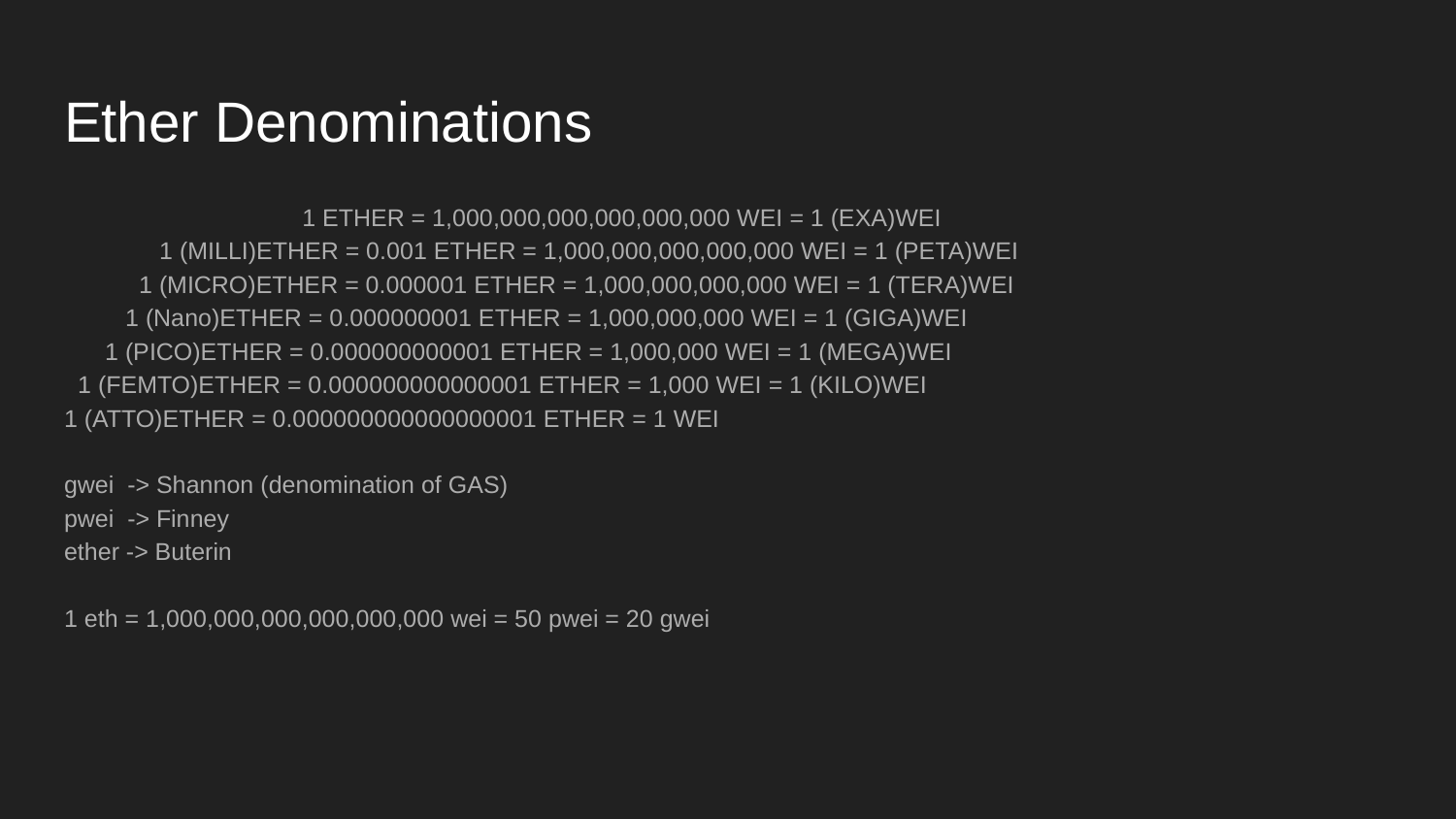

# Ether Denominations
                                   1 ETHER = 1,000,000,000,000,000,000 WEI = 1 (EXA)WEI
              1 (MILLI)ETHER = 0.001 ETHER = 1,000,000,000,000,000 WEI = 1 (PETA)WEI
           1 (MICRO)ETHER = 0.000001 ETHER = 1,000,000,000,000 WEI = 1 (TERA)WEI
         1 (Nano)ETHER = 0.000000001 ETHER = 1,000,000,000 WEI = 1 (GIGA)WEI
      1 (PICO)ETHER = 0.000000000001 ETHER = 1,000,000 WEI = 1 (MEGA)WEI
  1 (FEMTO)ETHER = 0.000000000000001 ETHER = 1,000 WEI = 1 (KILO)WEI
1 (ATTO)ETHER = 0.000000000000000001 ETHER = 1 WEI

gwei  -> Shannon (denomination of GAS)
pwei  -> Finney
ether -> Buterin

1 eth = 1,000,000,000,000,000,000 wei = 50 pwei = 20 gwei